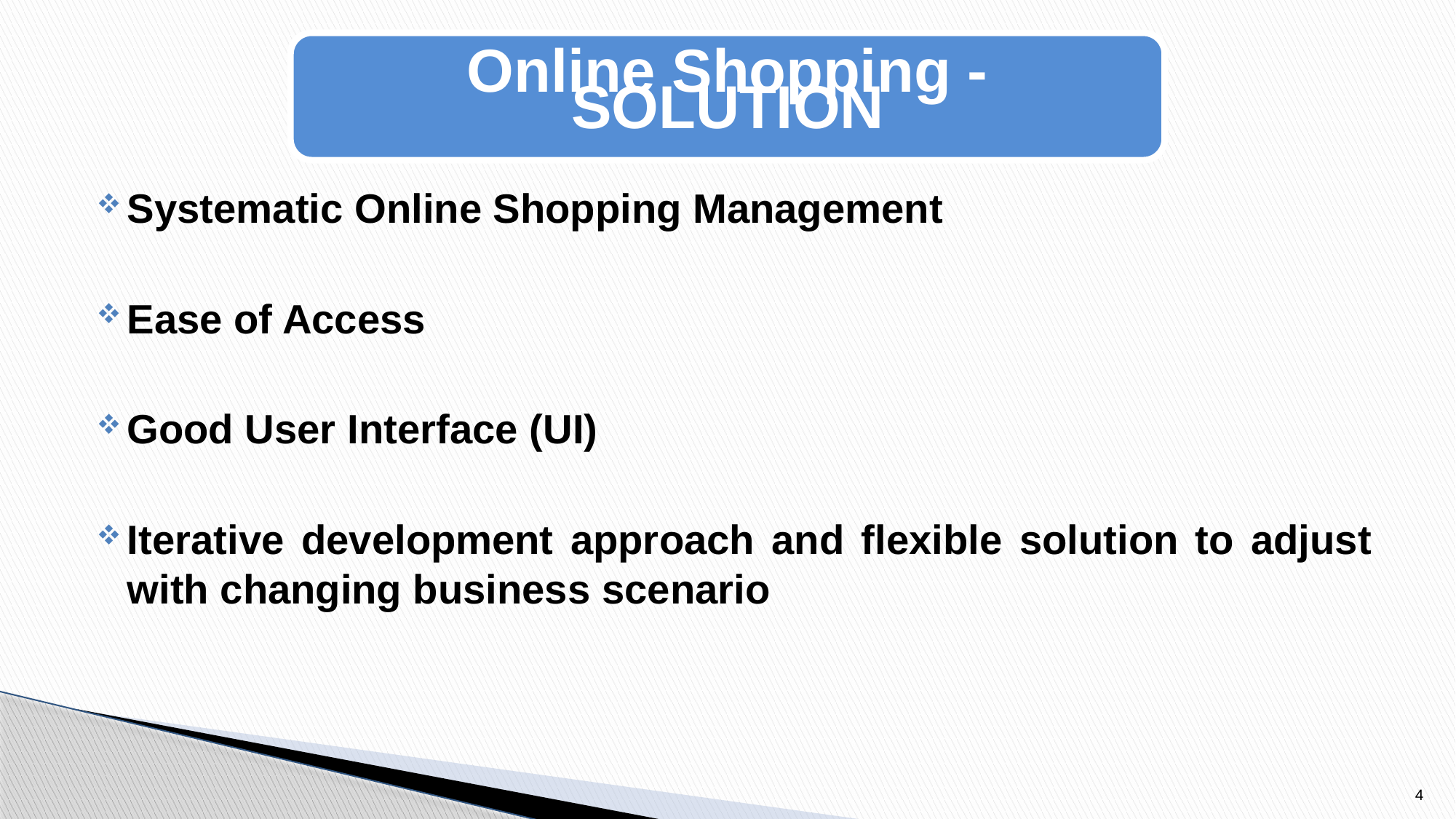

Online Shopping - SOLUTION
Systematic Online Shopping Management

Ease of Access

Good User Interface (UI)

Iterative development approach and flexible solution to adjust with changing business scenario

4